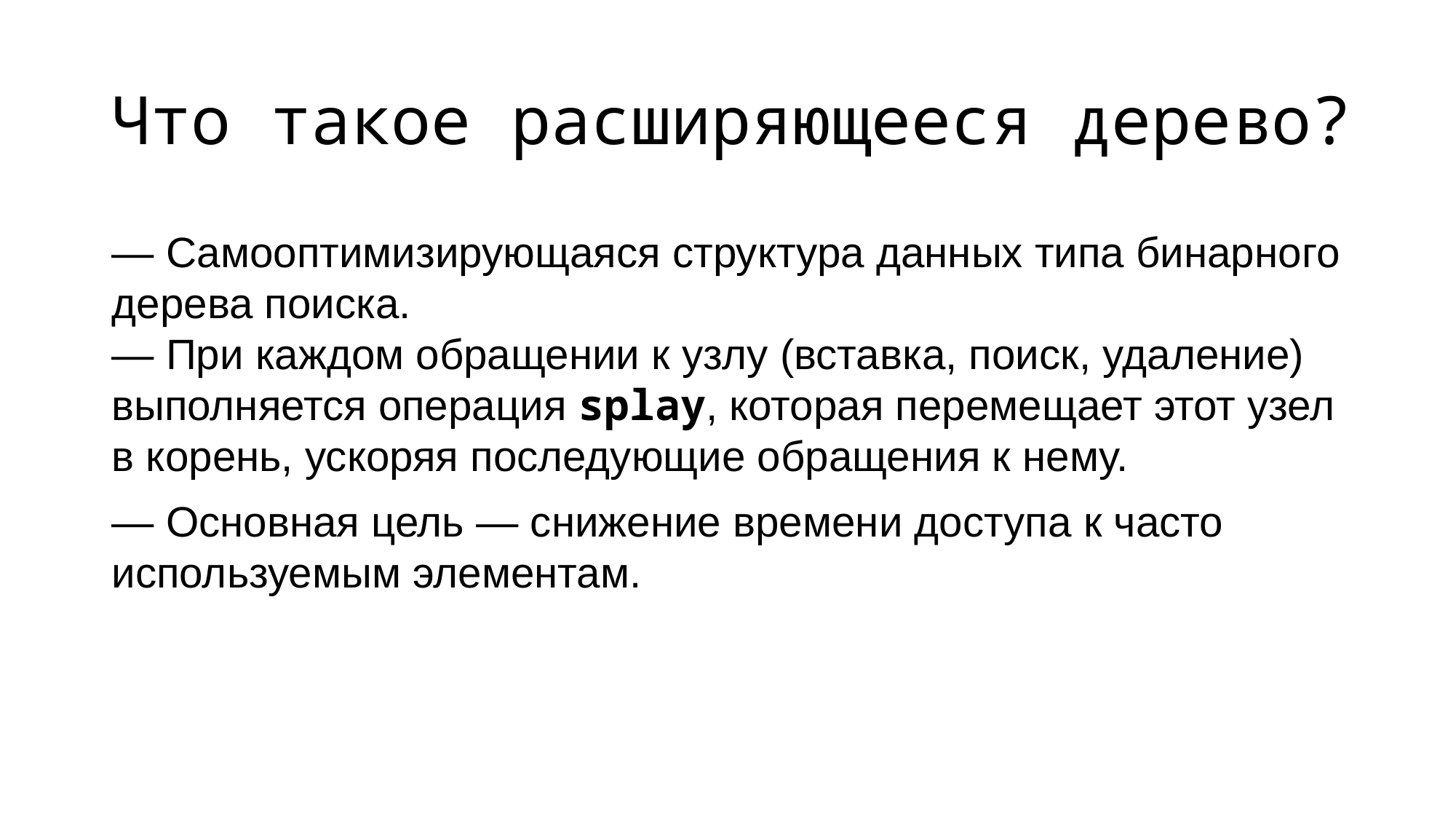

# Что такое расширяющееся дерево?
— Самооптимизирующаяся структура данных типа бинарного дерева поиска.
— При каждом обращении к узлу (вставка, поиск, удаление) выполняется операция splay, которая перемещает этот узел в корень, ускоряя последующие обращения к нему.
— Основная цель — снижение времени доступа к часто используемым элементам.